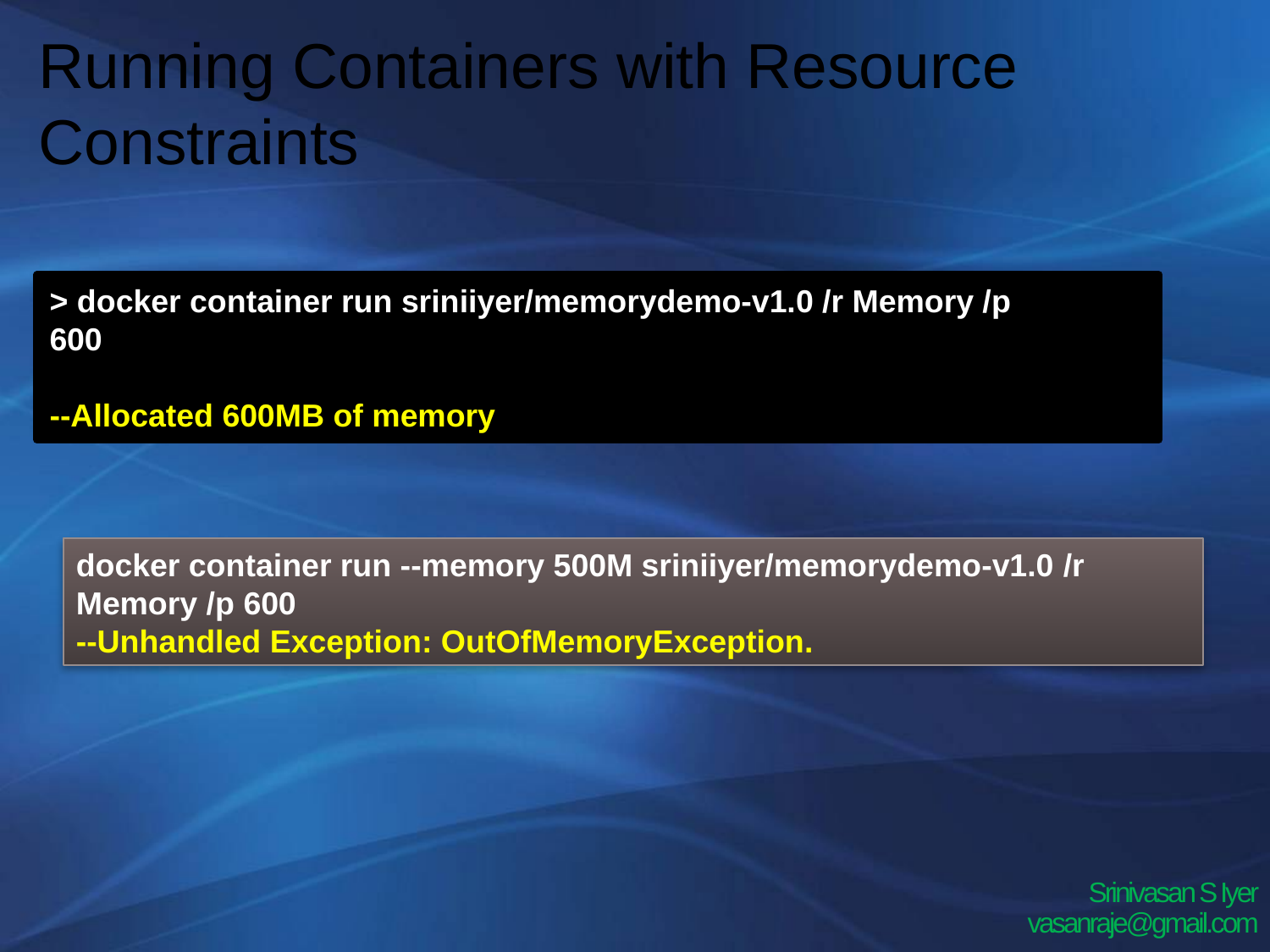

# Running Containers with Resource Constraints
> docker container run sriniiyer/memorydemo-v1.0 /r Memory /p
600

--Allocated 600MB of memory
docker container run --memory 500M sriniiyer/memorydemo-v1.0 /r Memory /p 600
--Unhandled Exception: OutOfMemoryException.